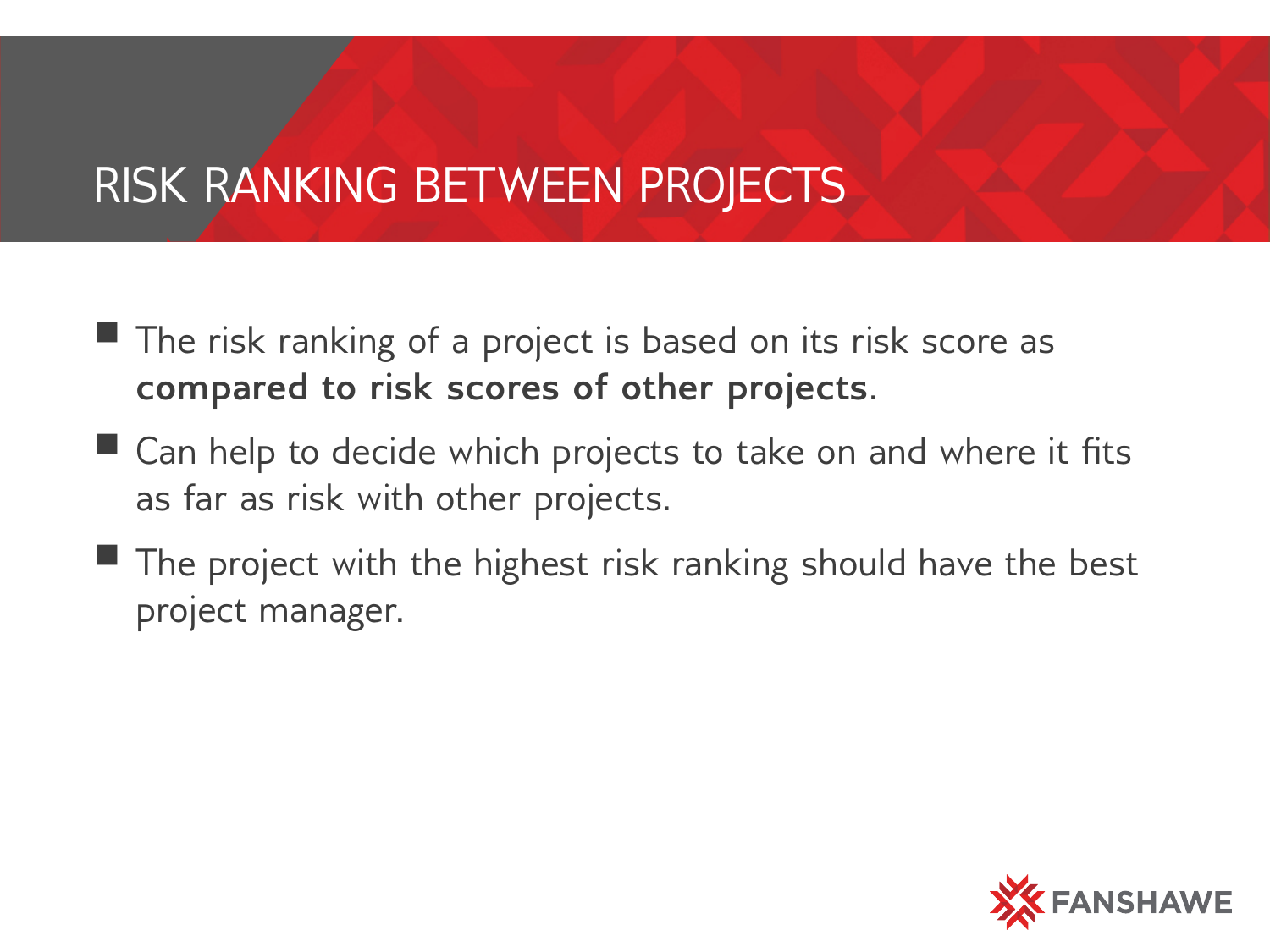

# Risk ranking between projects
The risk ranking of a project is based on its risk score as compared to risk scores of other projects.
Can help to decide which projects to take on and where it fits as far as risk with other projects.
The project with the highest risk ranking should have the best project manager.